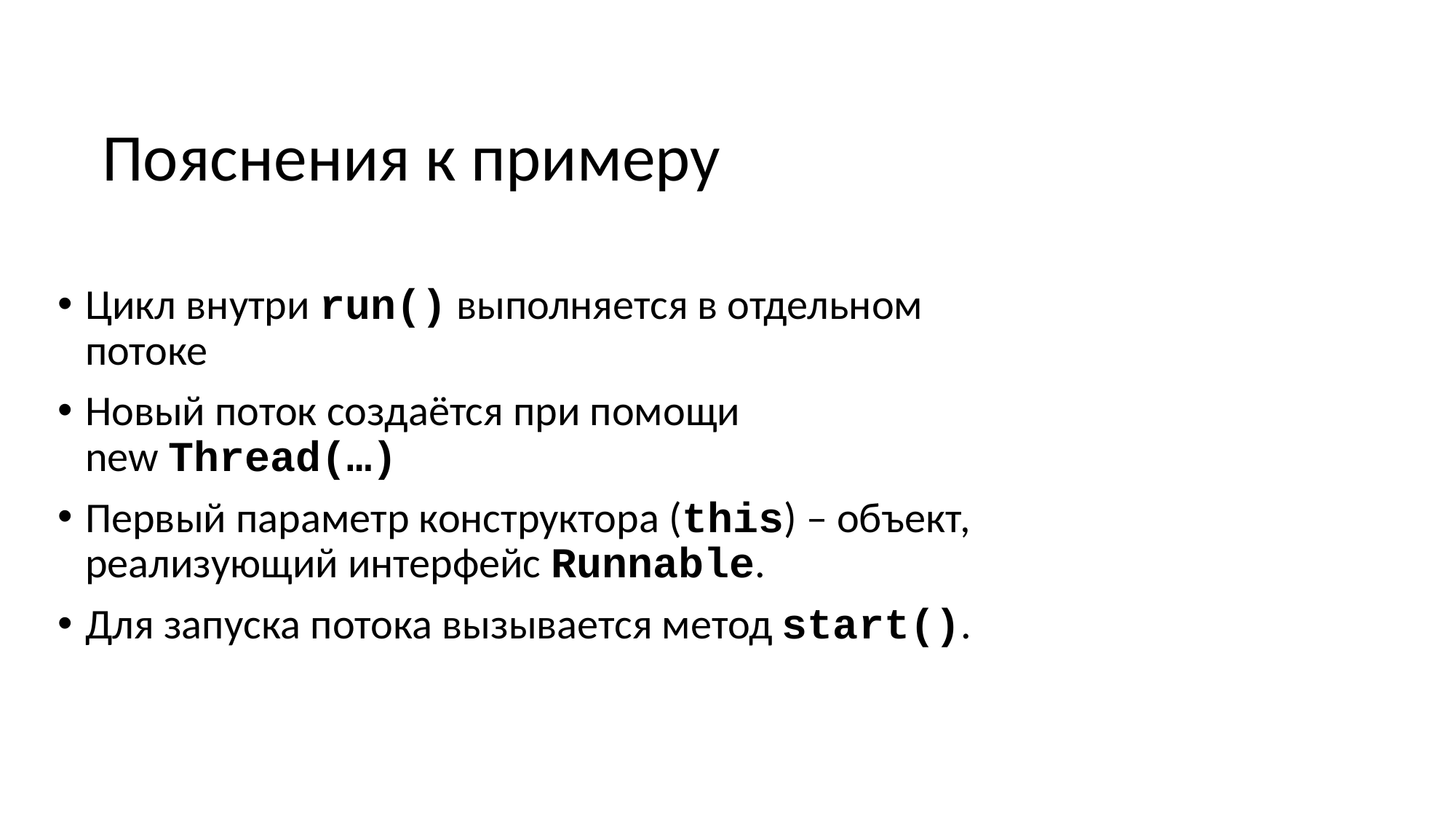

# Пояснения к примеру
Цикл внутри run() выполняется в отдельном потоке
Новый поток создаётся при помощи
new Thread(…)
Первый параметр конструктора (this) – объект, реализующий интерфейс Runnable.
Для запуска потока вызывается метод start().